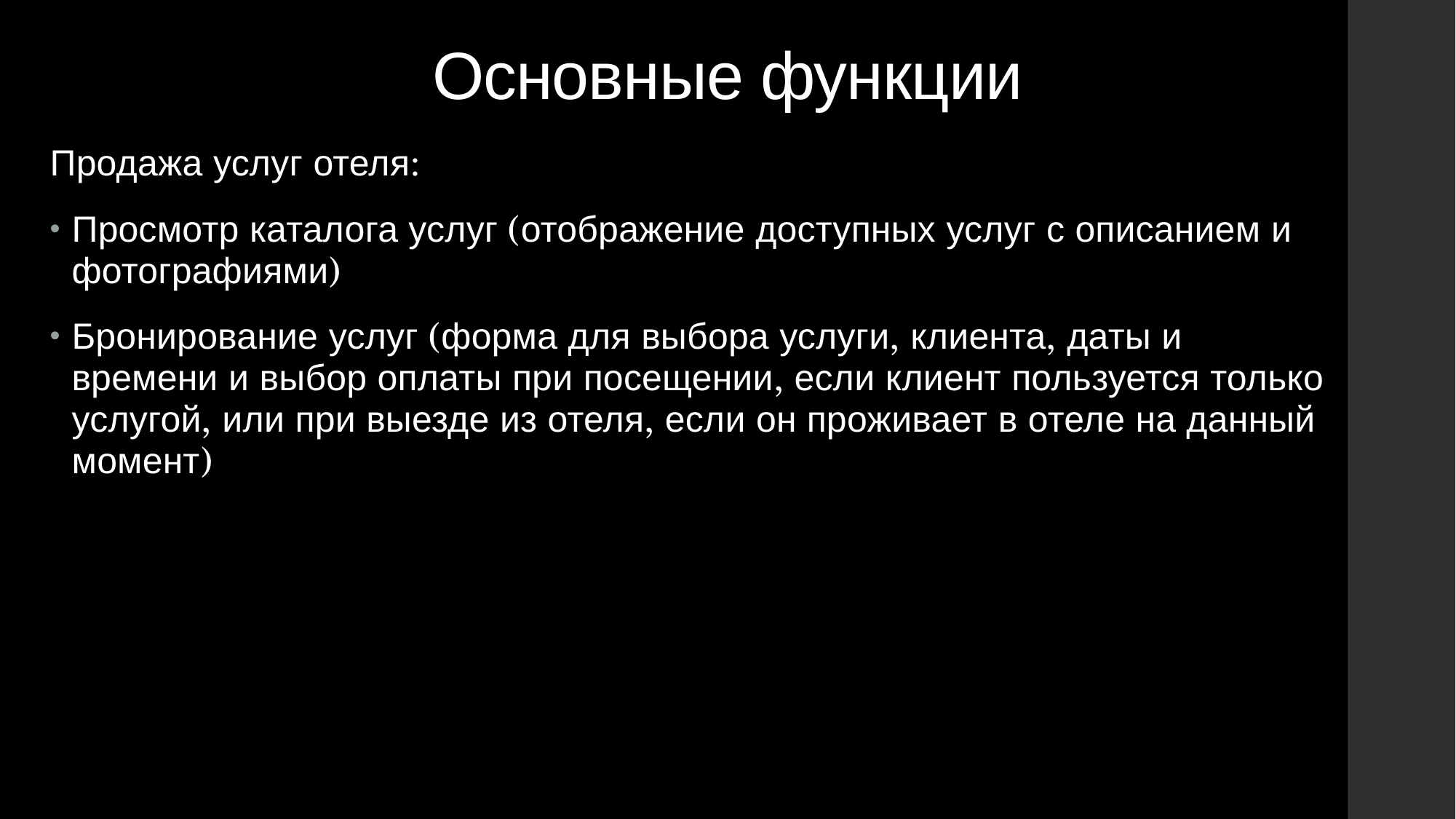

# Основные функции
Продажа услуг отеля:
Просмотр каталога услуг (отображение доступных услуг с описанием и фотографиями)
Бронирование услуг (форма для выбора услуги, клиента, даты и времени и выбор оплаты при посещении, если клиент пользуется только услугой, или при выезде из отеля, если он проживает в отеле на данный момент)